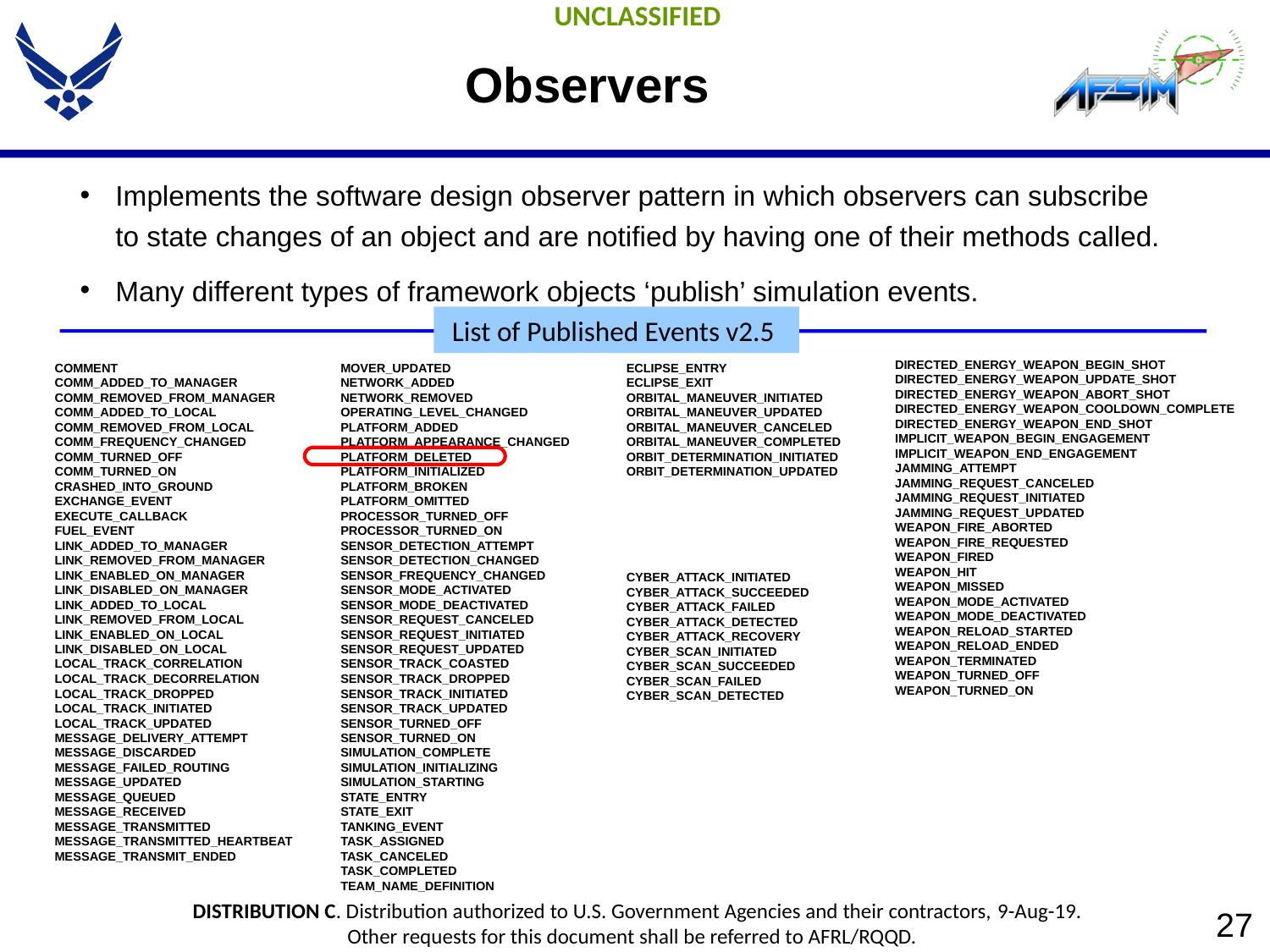

# Observers
Implements the software design observer pattern in which observers can subscribe to state changes of an object and are notified by having one of their methods called.
Many different types of framework objects ‘publish’ simulation events.

List of Published Events v2.5

DIRECTED_ENERGY_WEAPON_BEGIN_SHOT
DIRECTED_ENERGY_WEAPON_UPDATE_SHOT
DIRECTED_ENERGY_WEAPON_ABORT_SHOT
DIRECTED_ENERGY_WEAPON_COOLDOWN_COMPLETE
DIRECTED_ENERGY_WEAPON_END_SHOT
IMPLICIT_WEAPON_BEGIN_ENGAGEMENT
IMPLICIT_WEAPON_END_ENGAGEMENT
JAMMING_ATTEMPT
JAMMING_REQUEST_CANCELED
JAMMING_REQUEST_INITIATED
JAMMING_REQUEST_UPDATED
WEAPON_FIRE_ABORTED
WEAPON_FIRE_REQUESTED
WEAPON_FIRED
WEAPON_HIT
WEAPON_MISSED
WEAPON_MODE_ACTIVATED
WEAPON_MODE_DEACTIVATED
WEAPON_RELOAD_STARTED
WEAPON_RELOAD_ENDED
WEAPON_TERMINATED
WEAPON_TURNED_OFF
WEAPON_TURNED_ON
COMMENT
COMM_ADDED_TO_MANAGER
COMM_REMOVED_FROM_MANAGER
COMM_ADDED_TO_LOCAL
COMM_REMOVED_FROM_LOCAL
COMM_FREQUENCY_CHANGED
COMM_TURNED_OFF
COMM_TURNED_ON
CRASHED_INTO_GROUND
EXCHANGE_EVENT
EXECUTE_CALLBACK
FUEL_EVENT
LINK_ADDED_TO_MANAGER
LINK_REMOVED_FROM_MANAGER
LINK_ENABLED_ON_MANAGER
LINK_DISABLED_ON_MANAGER
LINK_ADDED_TO_LOCAL
LINK_REMOVED_FROM_LOCAL
LINK_ENABLED_ON_LOCAL
LINK_DISABLED_ON_LOCAL
LOCAL_TRACK_CORRELATION
LOCAL_TRACK_DECORRELATION
LOCAL_TRACK_DROPPED
LOCAL_TRACK_INITIATED
LOCAL_TRACK_UPDATED
MESSAGE_DELIVERY_ATTEMPT
MESSAGE_DISCARDED
MESSAGE_FAILED_ROUTING
MESSAGE_UPDATED
MESSAGE_QUEUED
MESSAGE_RECEIVED
MESSAGE_TRANSMITTED
MESSAGE_TRANSMITTED_HEARTBEAT
MESSAGE_TRANSMIT_ENDED
MOVER_UPDATED
NETWORK_ADDED
NETWORK_REMOVED
OPERATING_LEVEL_CHANGED
PLATFORM_ADDED
PLATFORM_APPEARANCE_CHANGED
PLATFORM_DELETED
PLATFORM_INITIALIZED
PLATFORM_BROKEN
PLATFORM_OMITTED
PROCESSOR_TURNED_OFF
PROCESSOR_TURNED_ON
SENSOR_DETECTION_ATTEMPT
SENSOR_DETECTION_CHANGED
SENSOR_FREQUENCY_CHANGED
SENSOR_MODE_ACTIVATED
SENSOR_MODE_DEACTIVATED
SENSOR_REQUEST_CANCELED
SENSOR_REQUEST_INITIATED
SENSOR_REQUEST_UPDATED
SENSOR_TRACK_COASTED
SENSOR_TRACK_DROPPED
SENSOR_TRACK_INITIATED
SENSOR_TRACK_UPDATED
SENSOR_TURNED_OFF
SENSOR_TURNED_ON
SIMULATION_COMPLETE
SIMULATION_INITIALIZING
SIMULATION_STARTING
STATE_ENTRY
STATE_EXIT
TANKING_EVENT
TASK_ASSIGNED
TASK_CANCELED
TASK_COMPLETED
TEAM_NAME_DEFINITION
ECLIPSE_ENTRY
ECLIPSE_EXIT
ORBITAL_MANEUVER_INITIATED
ORBITAL_MANEUVER_UPDATED
ORBITAL_MANEUVER_CANCELED
ORBITAL_MANEUVER_COMPLETED
ORBIT_DETERMINATION_INITIATED
ORBIT_DETERMINATION_UPDATED

CYBER_ATTACK_INITIATED
CYBER_ATTACK_SUCCEEDED
CYBER_ATTACK_FAILED
CYBER_ATTACK_DETECTED
CYBER_ATTACK_RECOVERY
CYBER_SCAN_INITIATED
CYBER_SCAN_SUCCEEDED
CYBER_SCAN_FAILED
CYBER_SCAN_DETECTED